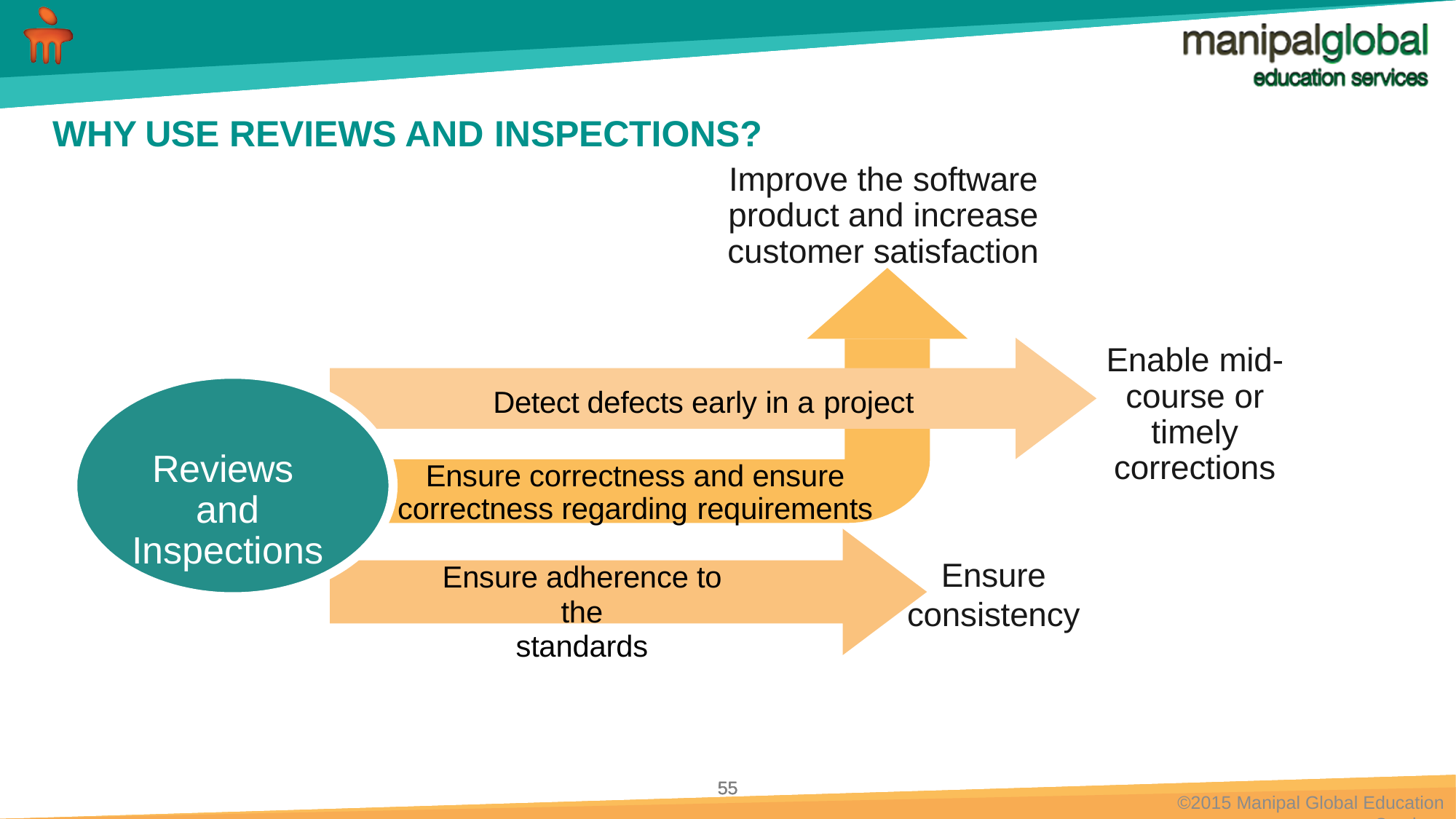

# WHY USE REVIEWS AND INSPECTIONS?
Improve the software product and increase customer satisfaction

Enable mid- course or timely corrections

Detect defects early in a project
B
A
Reviews and Inspections
Ensure correctness and ensure correctness regarding requirements

Ensure
consistency
Ensure adherence to the
standards
C
C